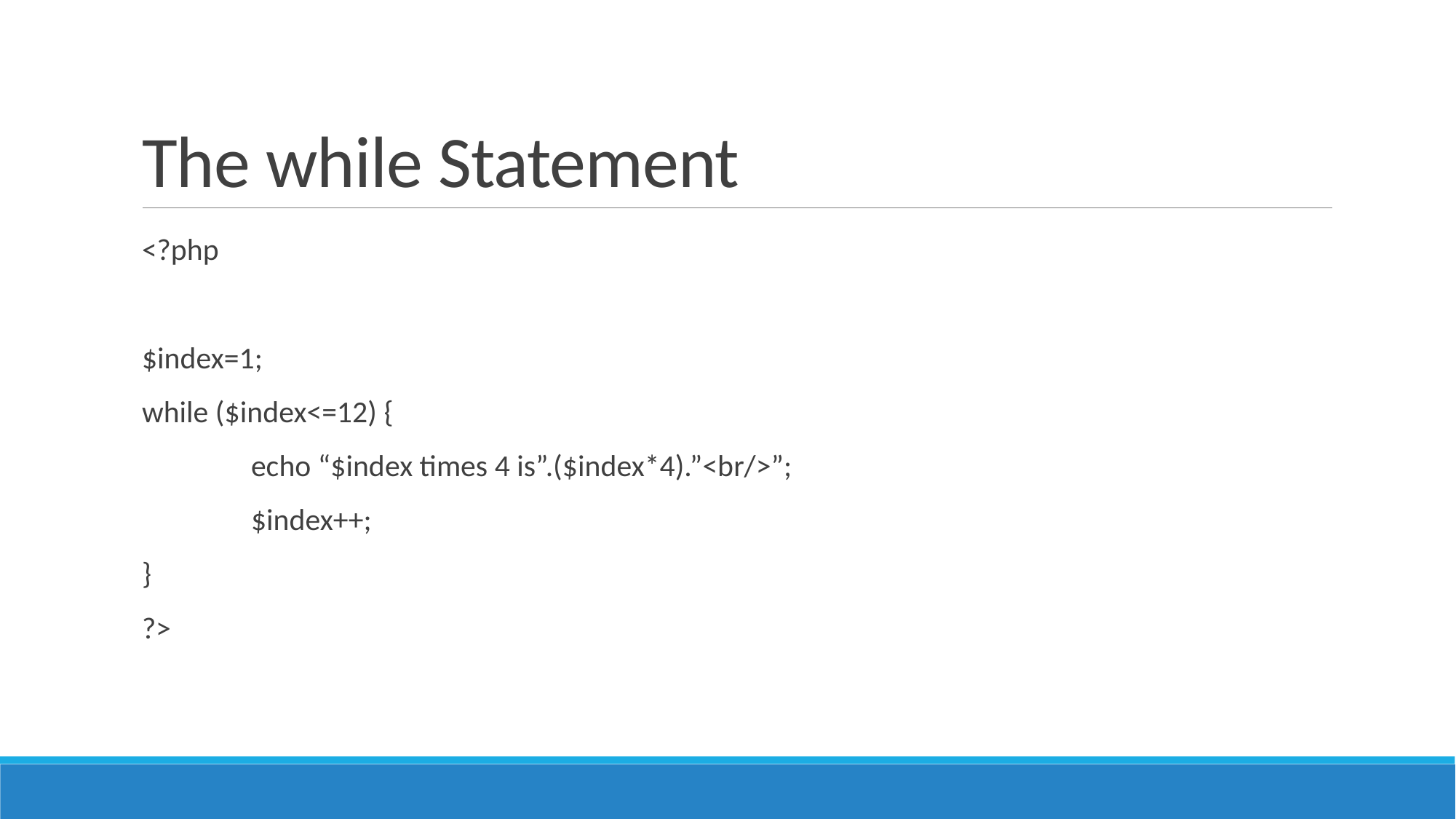

# The while Statement
	<?php

	$index=1;
	while ($index<=12) {
		echo “$index times 4 is”.($index*4).”<br/>”;
		$index++;
	}
	?>